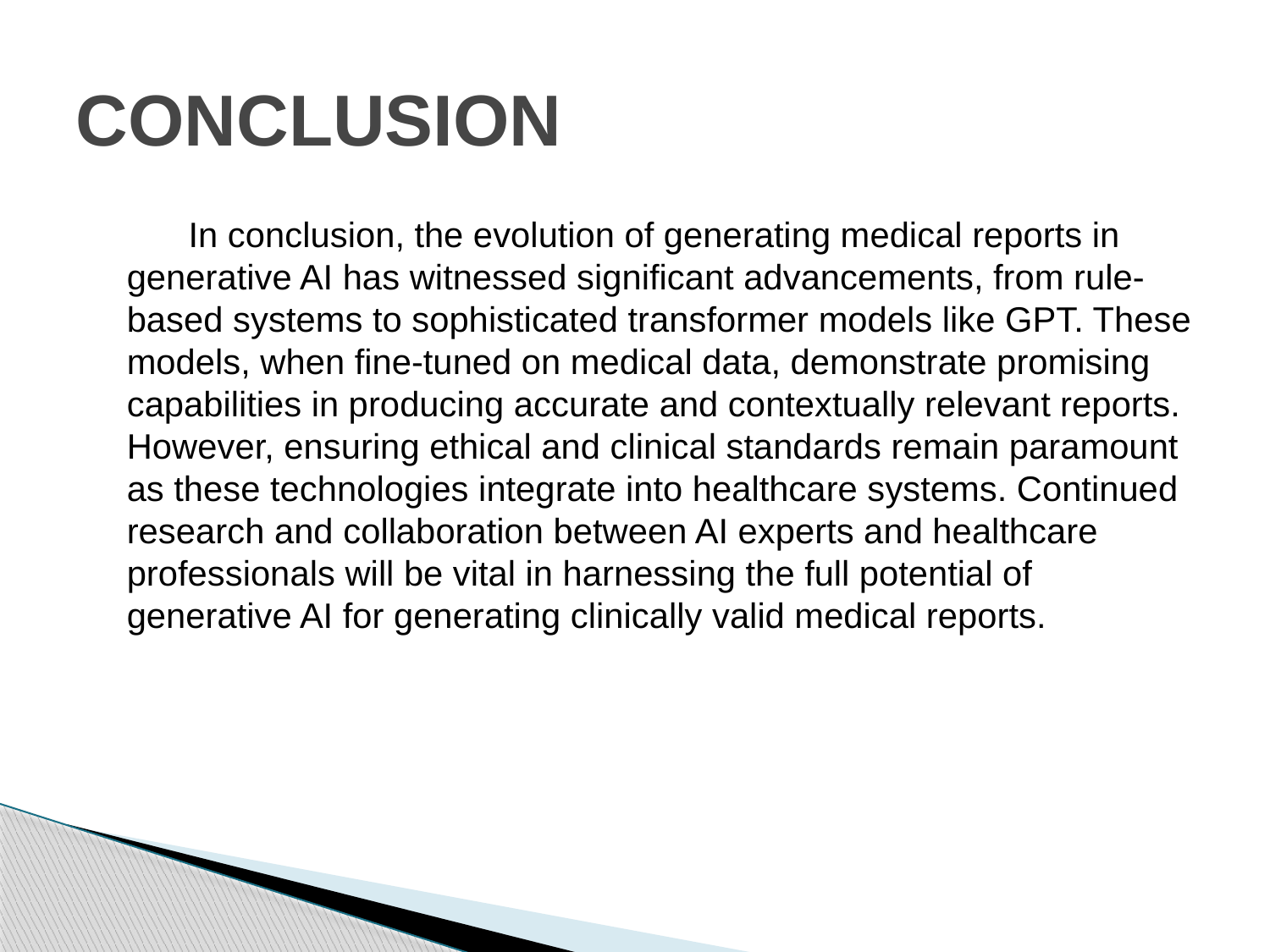

# CONCLUSION
          In conclusion, the evolution of generating medical reports in generative AI has witnessed significant advancements, from rule-based systems to sophisticated transformer models like GPT. These models, when fine-tuned on medical data, demonstrate promising capabilities in producing accurate and contextually relevant reports. However, ensuring ethical and clinical standards remain paramount as these technologies integrate into healthcare systems. Continued research and collaboration between AI experts and healthcare professionals will be vital in harnessing the full potential of generative AI for generating clinically valid medical reports.